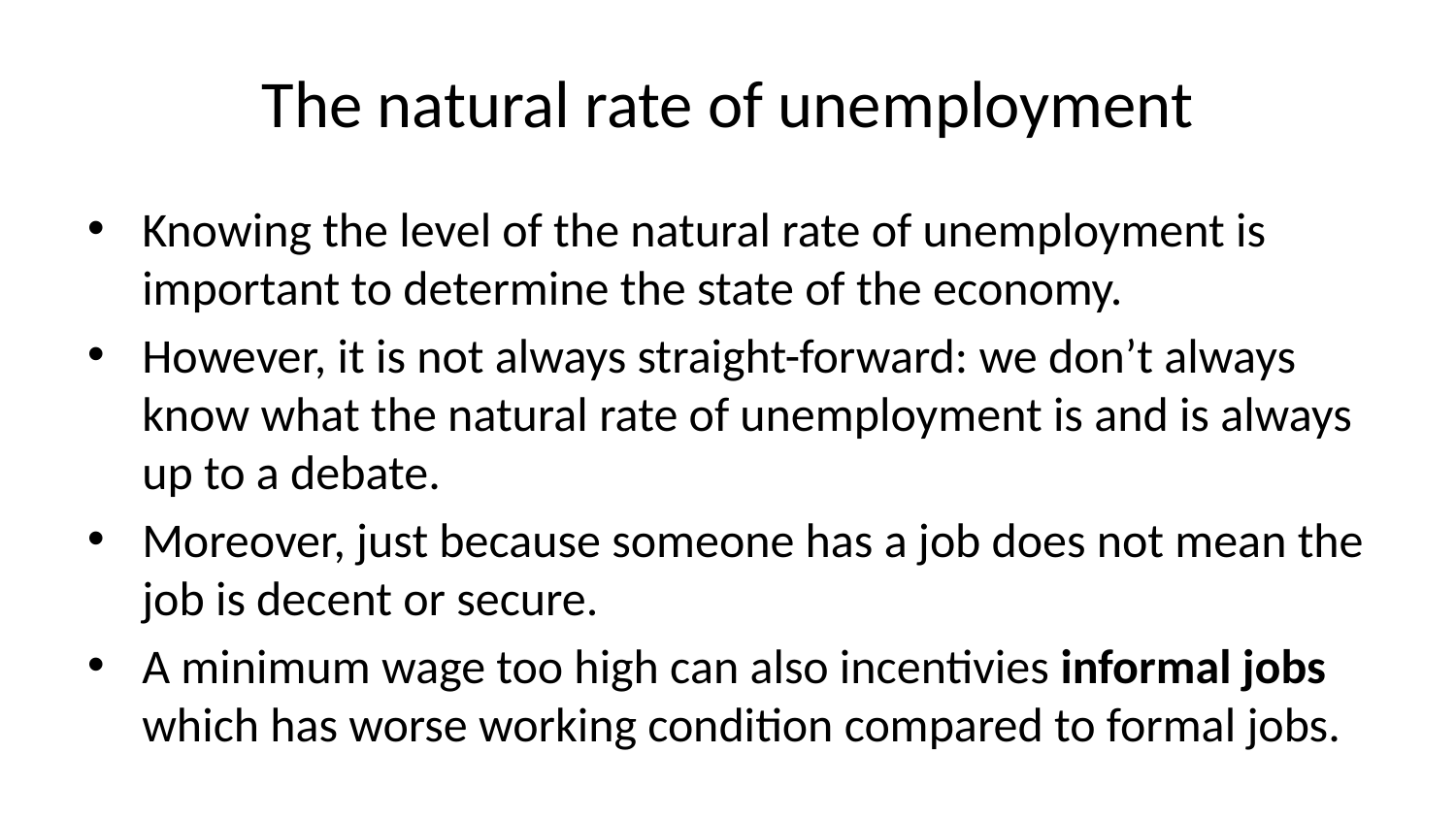

# The natural rate of unemployment
Knowing the level of the natural rate of unemployment is important to determine the state of the economy.
However, it is not always straight-forward: we don’t always know what the natural rate of unemployment is and is always up to a debate.
Moreover, just because someone has a job does not mean the job is decent or secure.
A minimum wage too high can also incentivies informal jobs which has worse working condition compared to formal jobs.